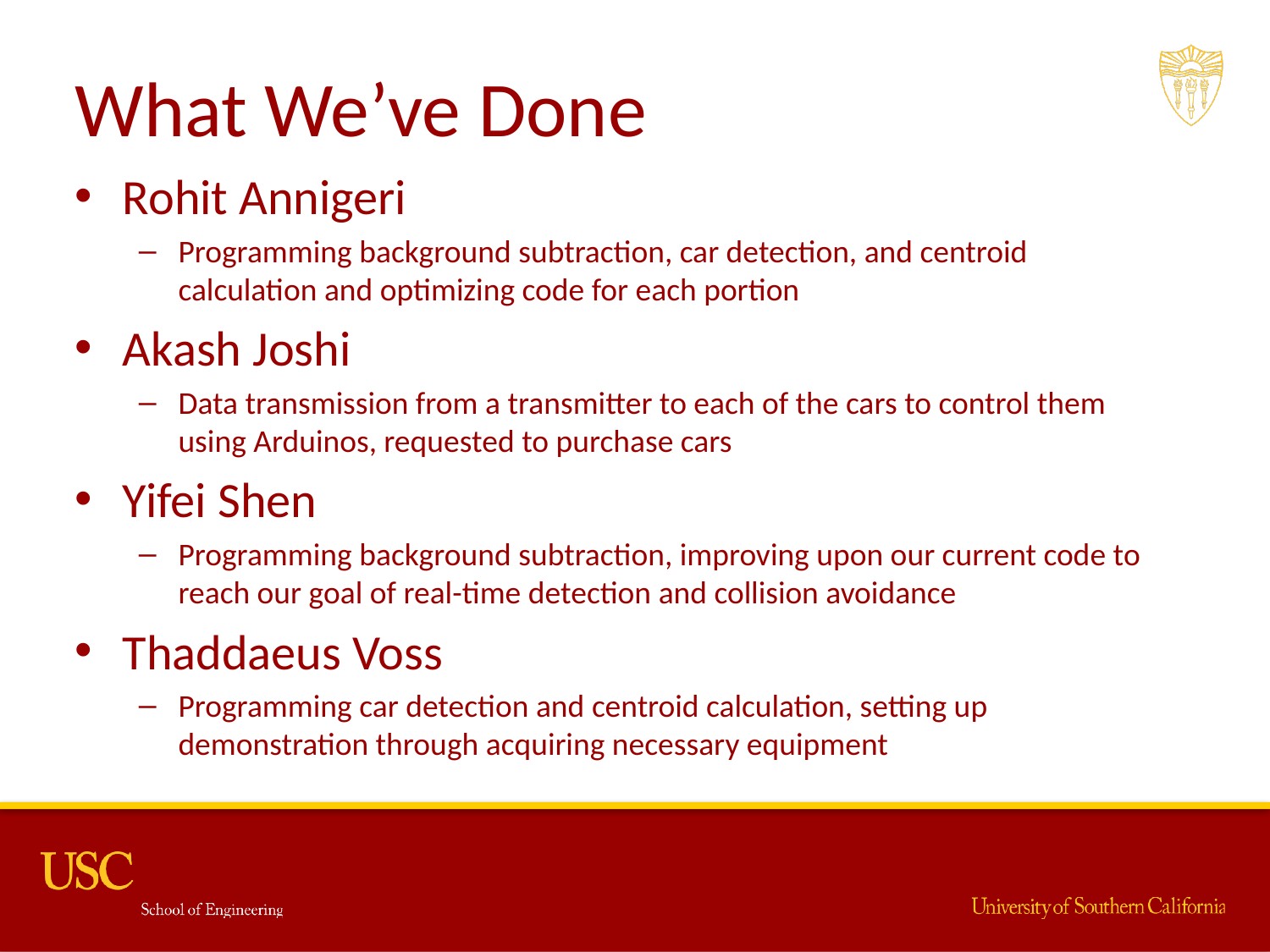

# What We’ve Done
Rohit Annigeri
Programming background subtraction, car detection, and centroid calculation and optimizing code for each portion
Akash Joshi
Data transmission from a transmitter to each of the cars to control them using Arduinos, requested to purchase cars
Yifei Shen
Programming background subtraction, improving upon our current code to reach our goal of real-time detection and collision avoidance
Thaddaeus Voss
Programming car detection and centroid calculation, setting up demonstration through acquiring necessary equipment